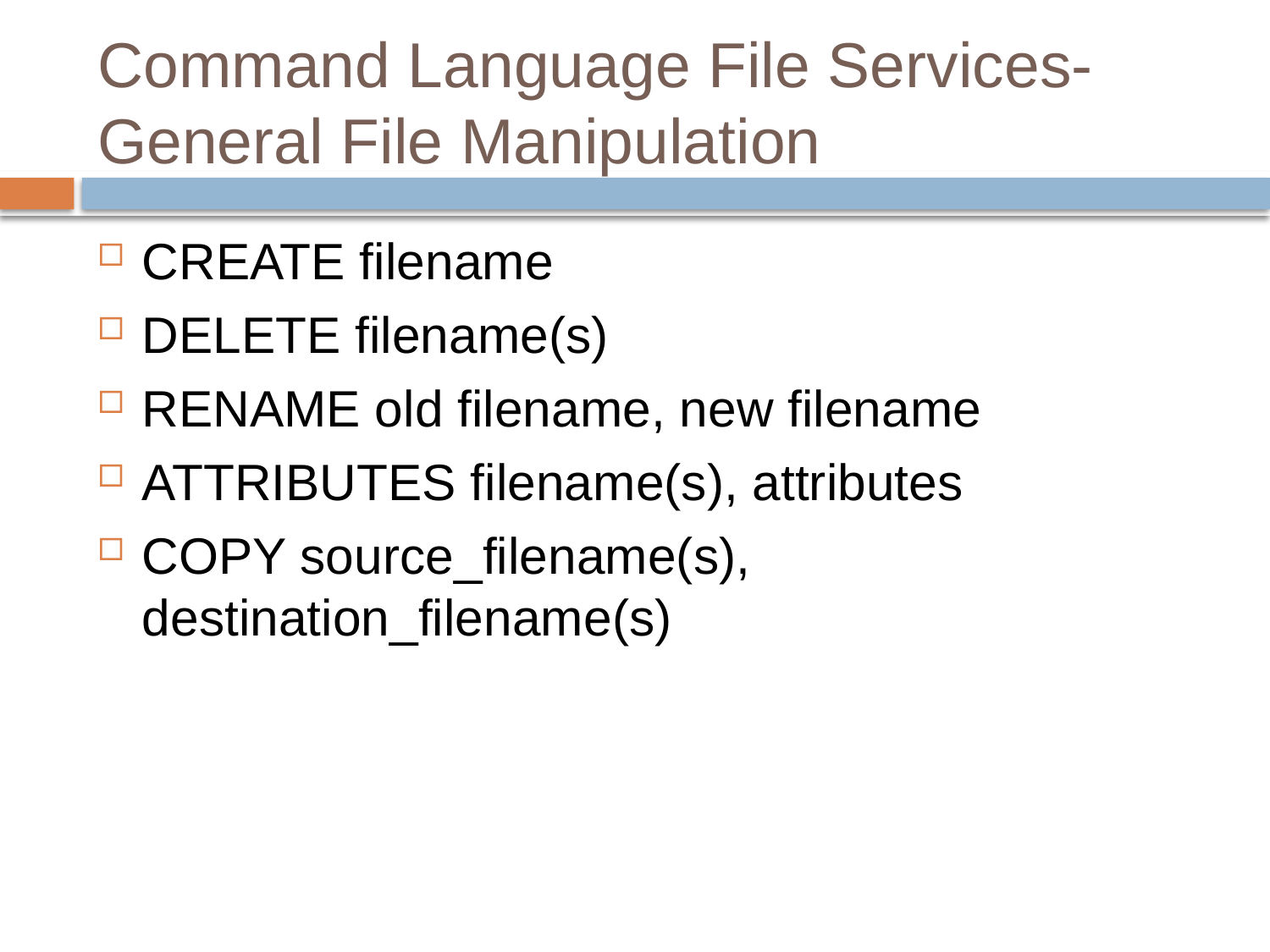

# Command Language File Services- General File Manipulation
CREATE filename
DELETE filename(s)
RENAME old filename, new filename
ATTRIBUTES filename(s), attributes
COPY source_filename(s), destination_filename(s)